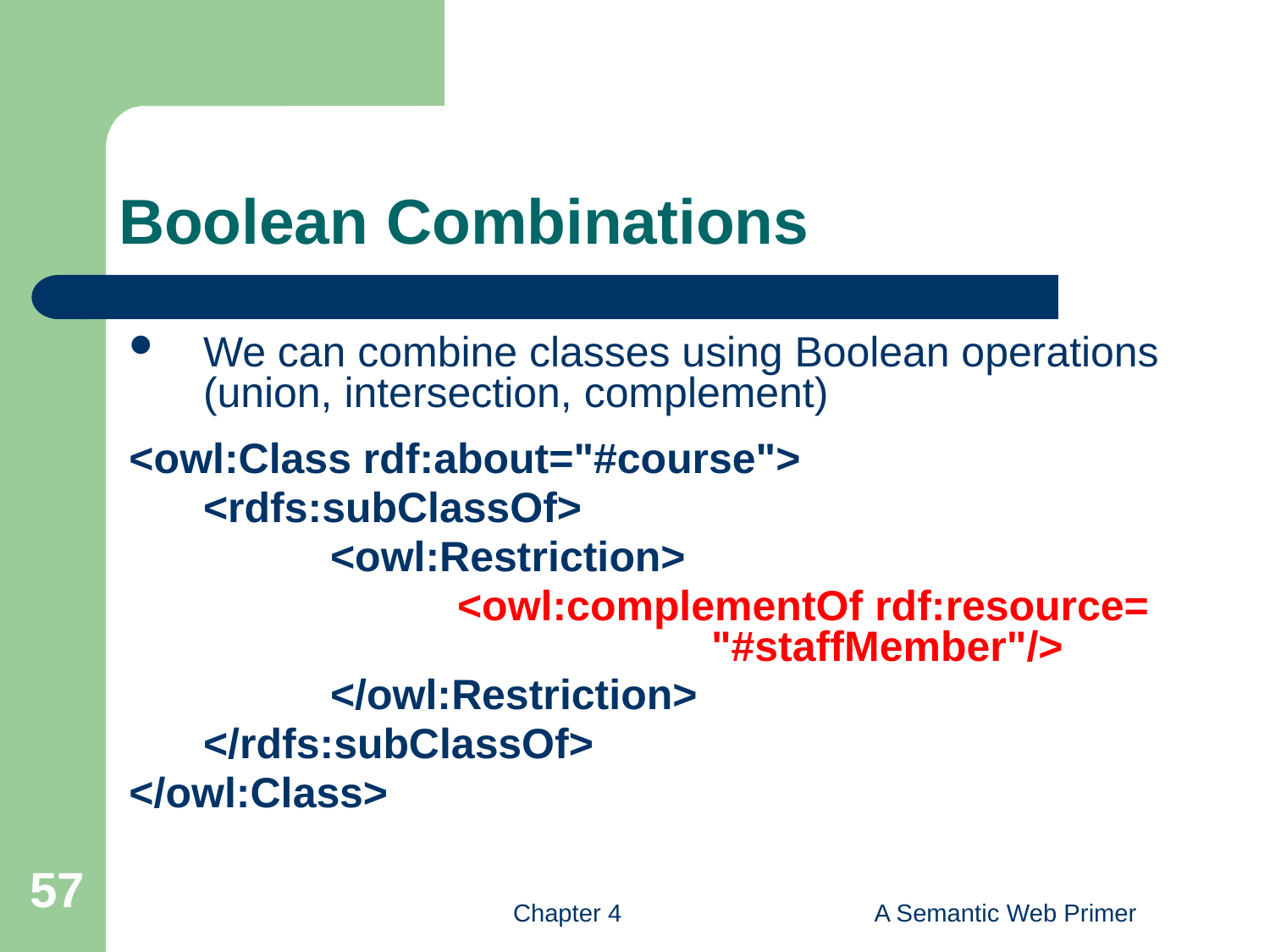

# Boolean Combinations
We can combine classes using Boolean operations (union, intersection, complement)
<owl:Class rdf:about="#course">
	<rdfs:subClassOf>
		<owl:Restriction>
			<owl:complementOf rdf:resource= 				"#staffMember"/>
		</owl:Restriction>
	</rdfs:subClassOf>
</owl:Class>
57
Chapter 4
A Semantic Web Primer